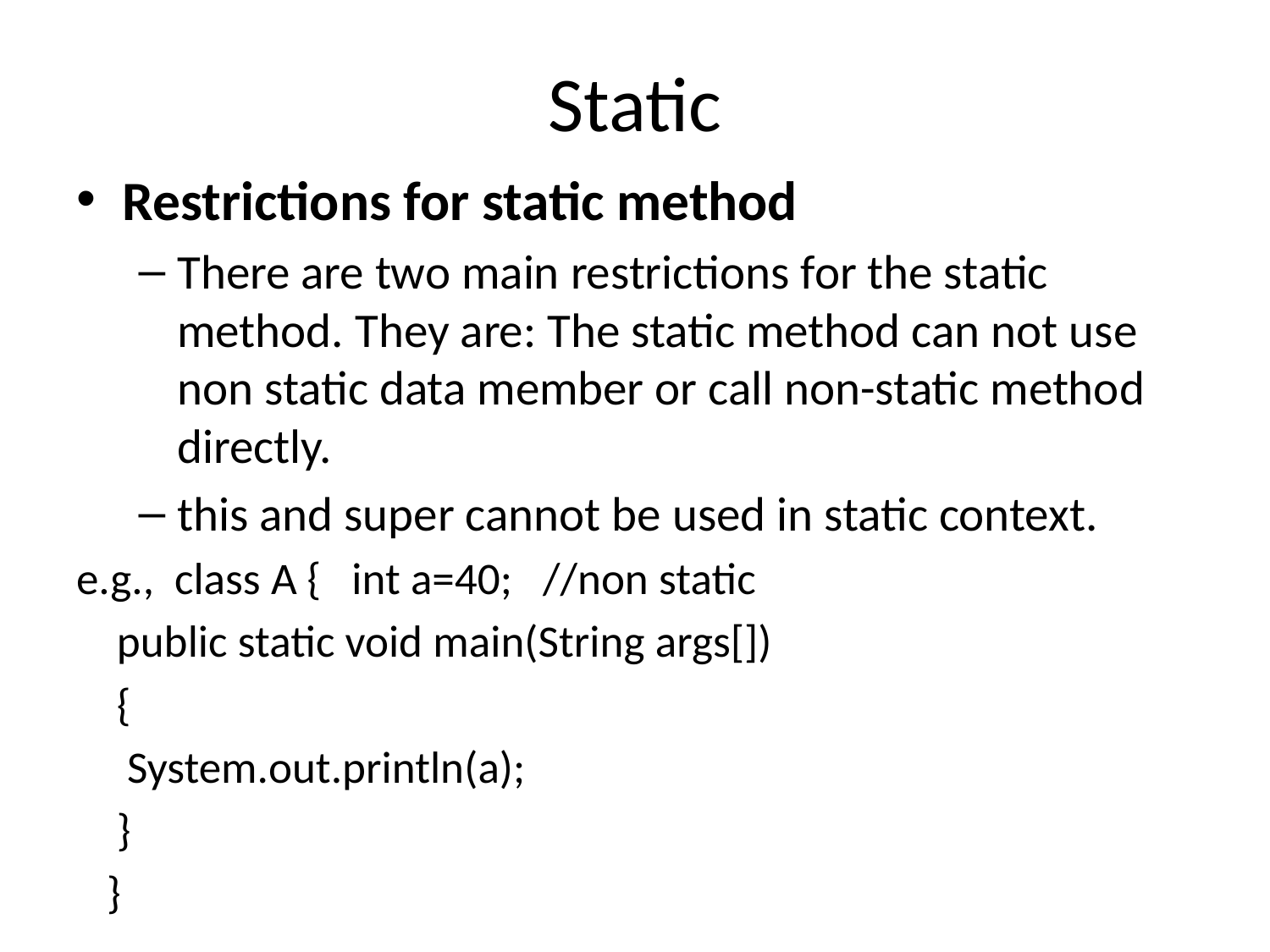

# Static
Restrictions for static method
There are two main restrictions for the static method. They are: The static method can not use non static data member or call non-static method directly.
this and super cannot be used in static context.
e.g.,  class A {   int a=40;   //non static
    public static void main(String args[])
    {
     System.out.println(a);
    }
   }